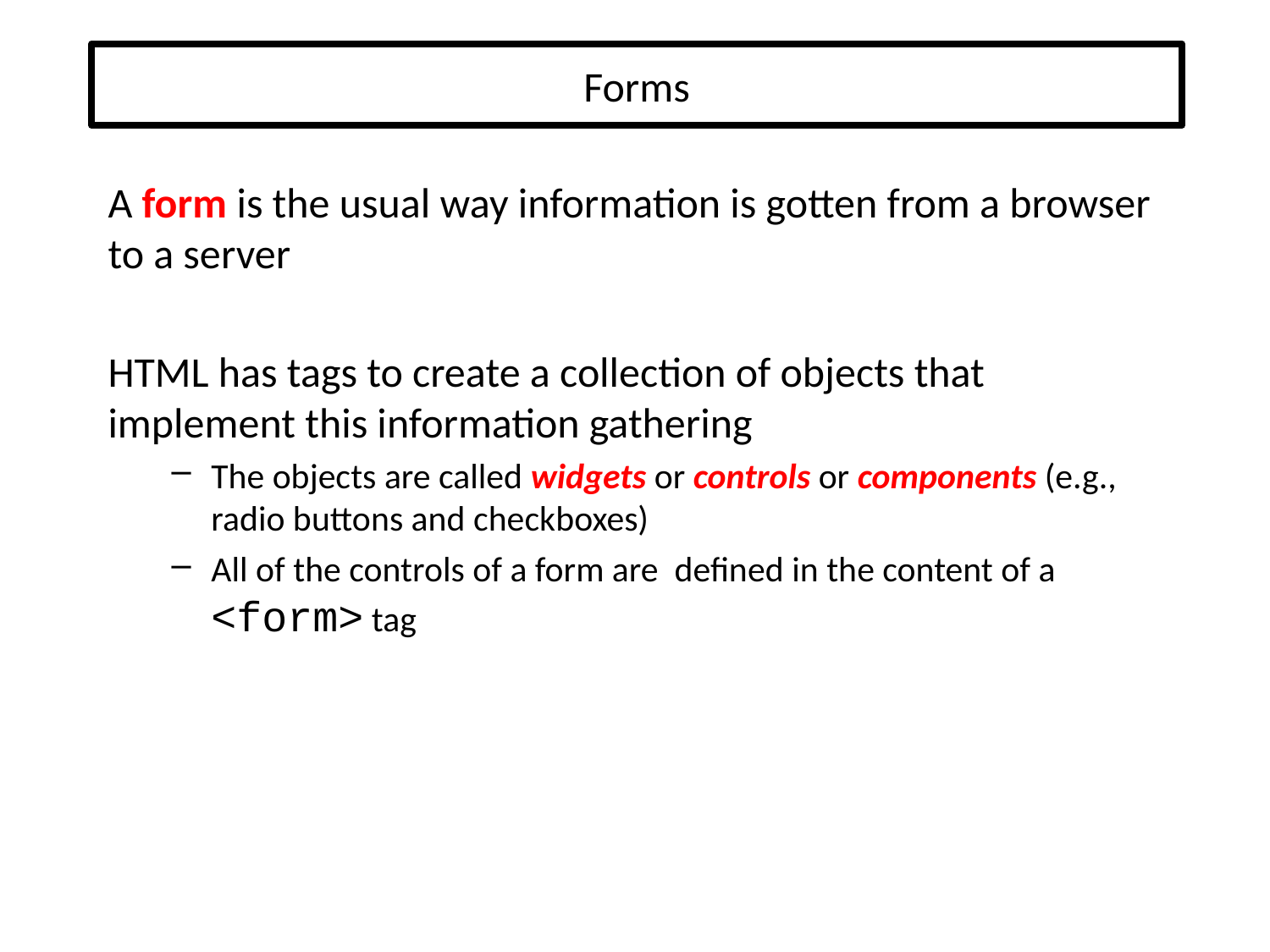

# Forms
A form is the usual way information is gotten from a browser to a server

HTML has tags to create a collection of objects that implement this information gathering
The objects are called widgets or controls or components (e.g., radio buttons and checkboxes)
All of the controls of a form are  defined in the content of a <form> tag